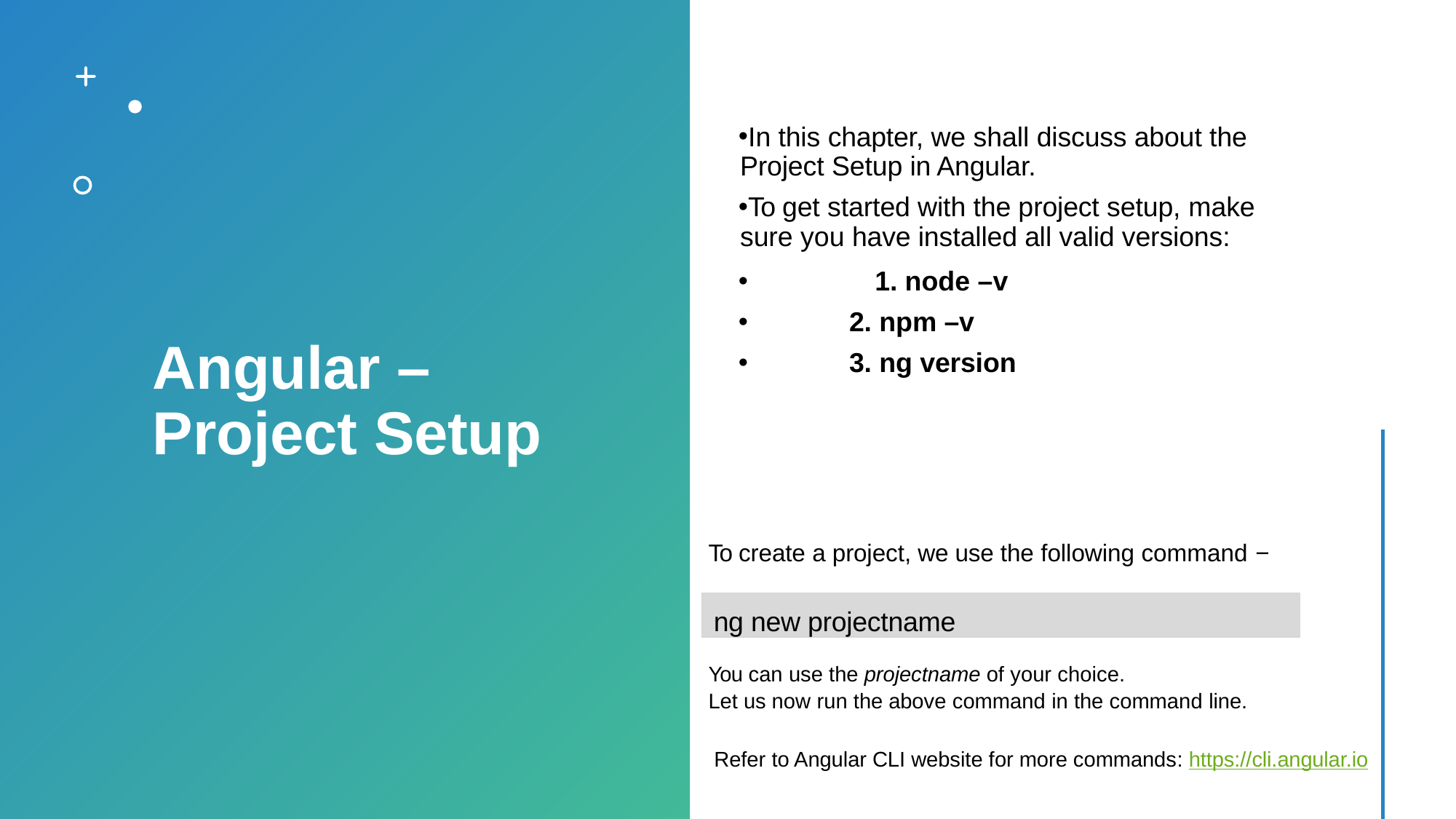

# Angular – Project Setup
In this chapter, we shall discuss about the Project Setup in Angular.
To get started with the project setup, make sure you have installed all valid versions:
	1. node –v
	2. npm –v
	3. ng version

To create a project, we use the following command −
ng new projectname
You can use the projectname of your choice.
Let us now run the above command in the command line.
Refer to Angular CLI website for more commands: https://cli.angular.io